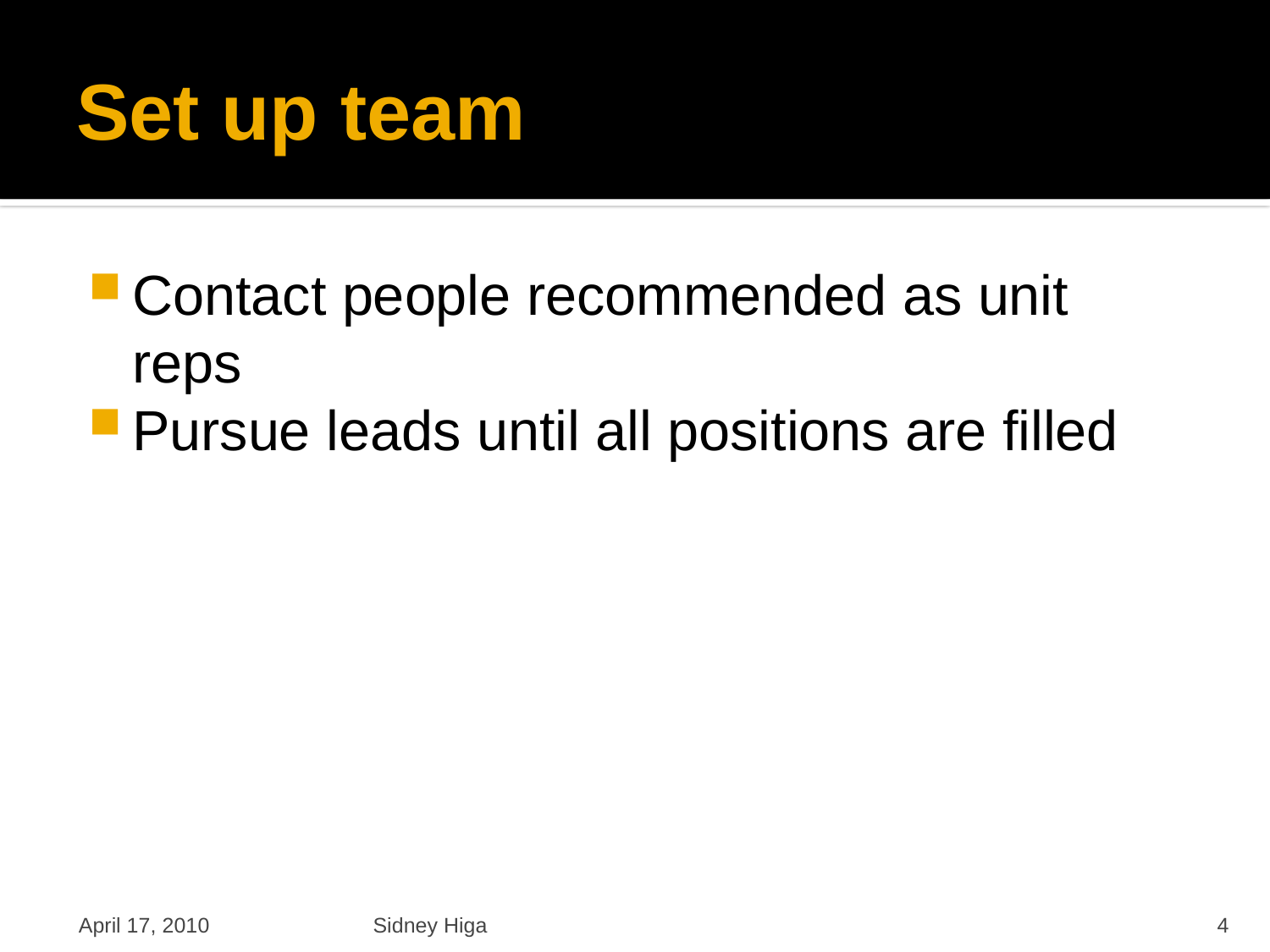

# Set up team
Contact people recommended as unit reps
Pursue leads until all positions are filled
April 17, 2010
Sidney Higa
4